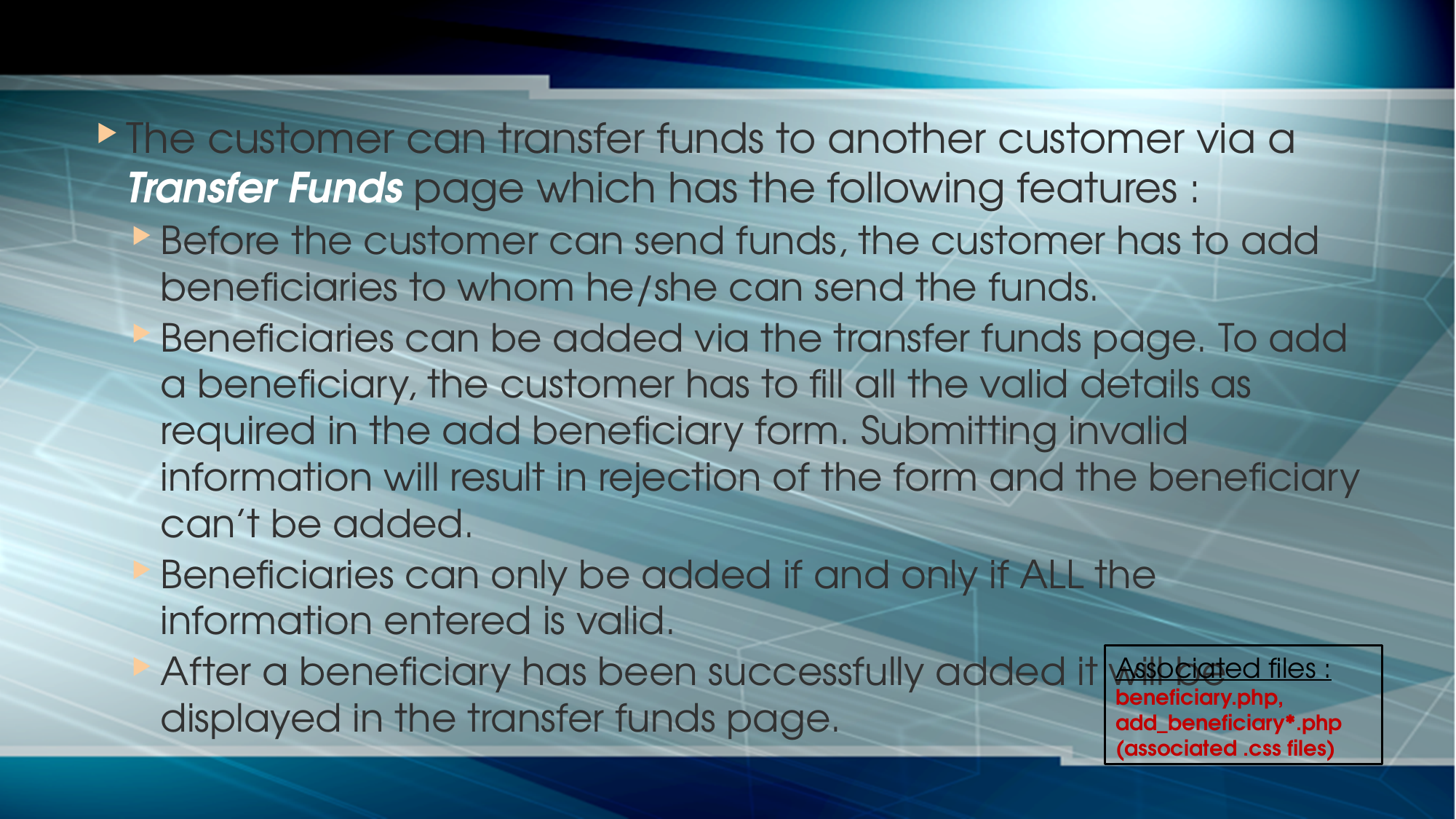

The customer can transfer funds to another customer via a Transfer Funds page which has the following features :
Before the customer can send funds, the customer has to add beneficiaries to whom he/she can send the funds.
Beneficiaries can be added via the transfer funds page. To add a beneficiary, the customer has to fill all the valid details as required in the add beneficiary form. Submitting invalid information will result in rejection of the form and the beneficiary can’t be added.
Beneficiaries can only be added if and only if ALL the information entered is valid.
After a beneficiary has been successfully added it will be displayed in the transfer funds page.
Associated files :
beneficiary.php,
add_beneficiary*.php
(associated .css files)